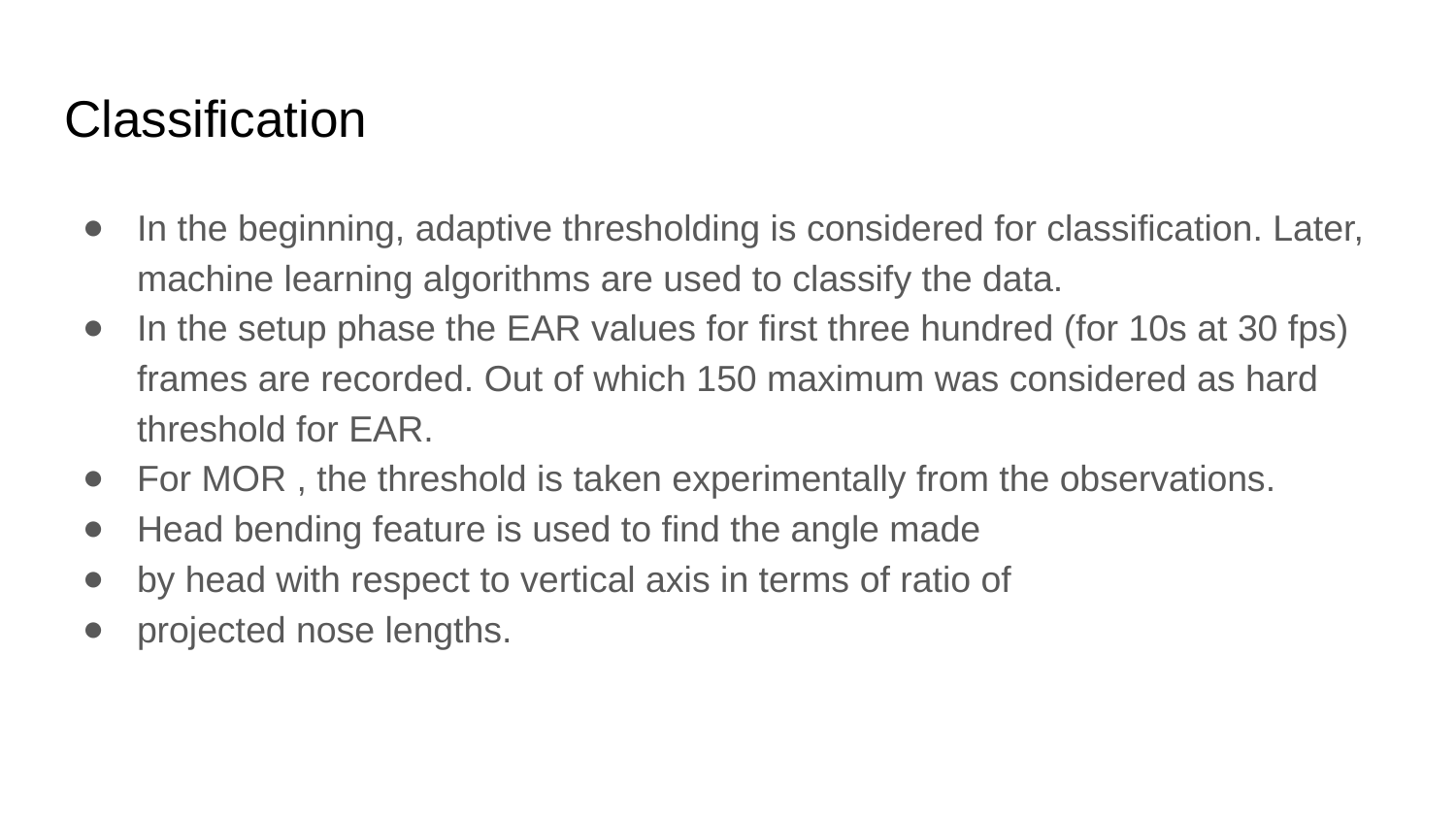

# Classification
In the beginning, adaptive thresholding is considered for classification. Later, machine learning algorithms are used to classify the data.
In the setup phase the EAR values for first three hundred (for 10s at 30 fps) frames are recorded. Out of which 150 maximum was considered as hard threshold for EAR.
For MOR , the threshold is taken experimentally from the observations.
Head bending feature is used to find the angle made
by head with respect to vertical axis in terms of ratio of
projected nose lengths.